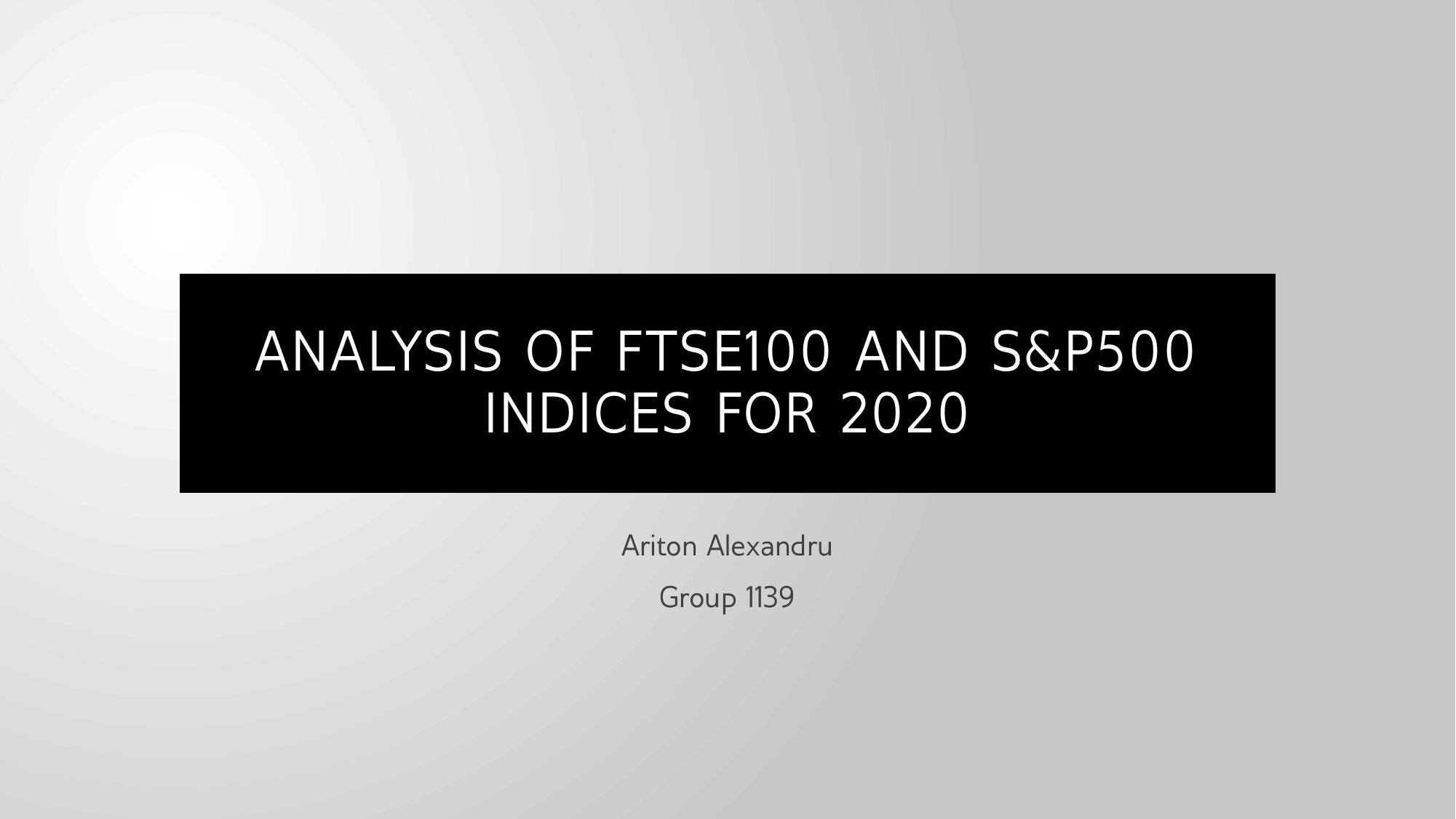

# Analysis of FTSE100 and S&P500 Indices for 2020
Ariton Alexandru
Group 1139